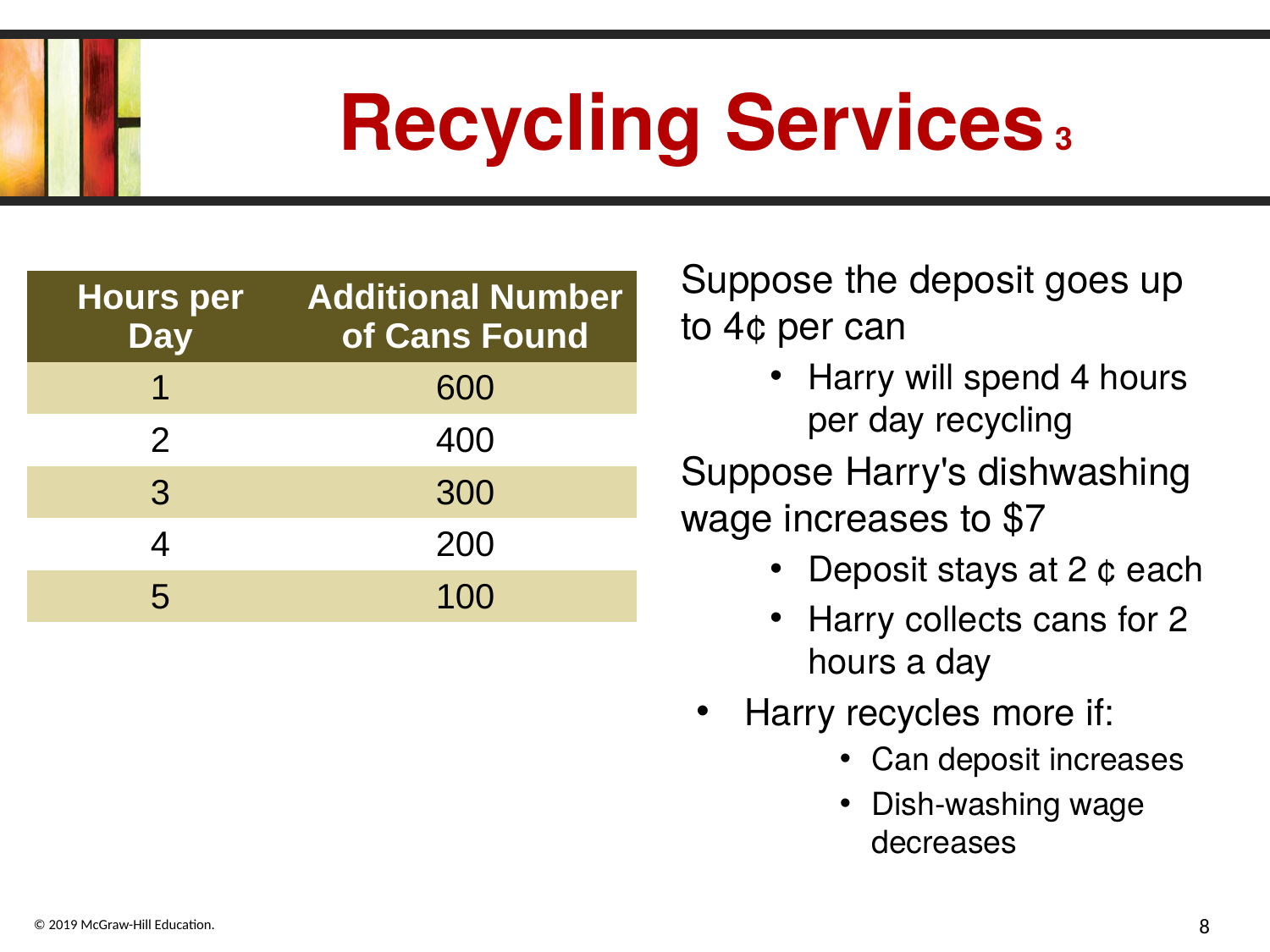

# Recycling Services 3
Suppose the deposit goes up to 4¢ per can
Harry will spend 4 hours per day recycling
Suppose Harry's dishwashing wage increases to $7
Deposit stays at 2 ¢ each
Harry collects cans for 2 hours a day
Harry recycles more if:
Can deposit increases
Dish-washing wage decreases
| Hours per Day | Additional Number of Cans Found |
| --- | --- |
| 1 | 600 |
| 2 | 400 |
| 3 | 300 |
| 4 | 200 |
| 5 | 100 |